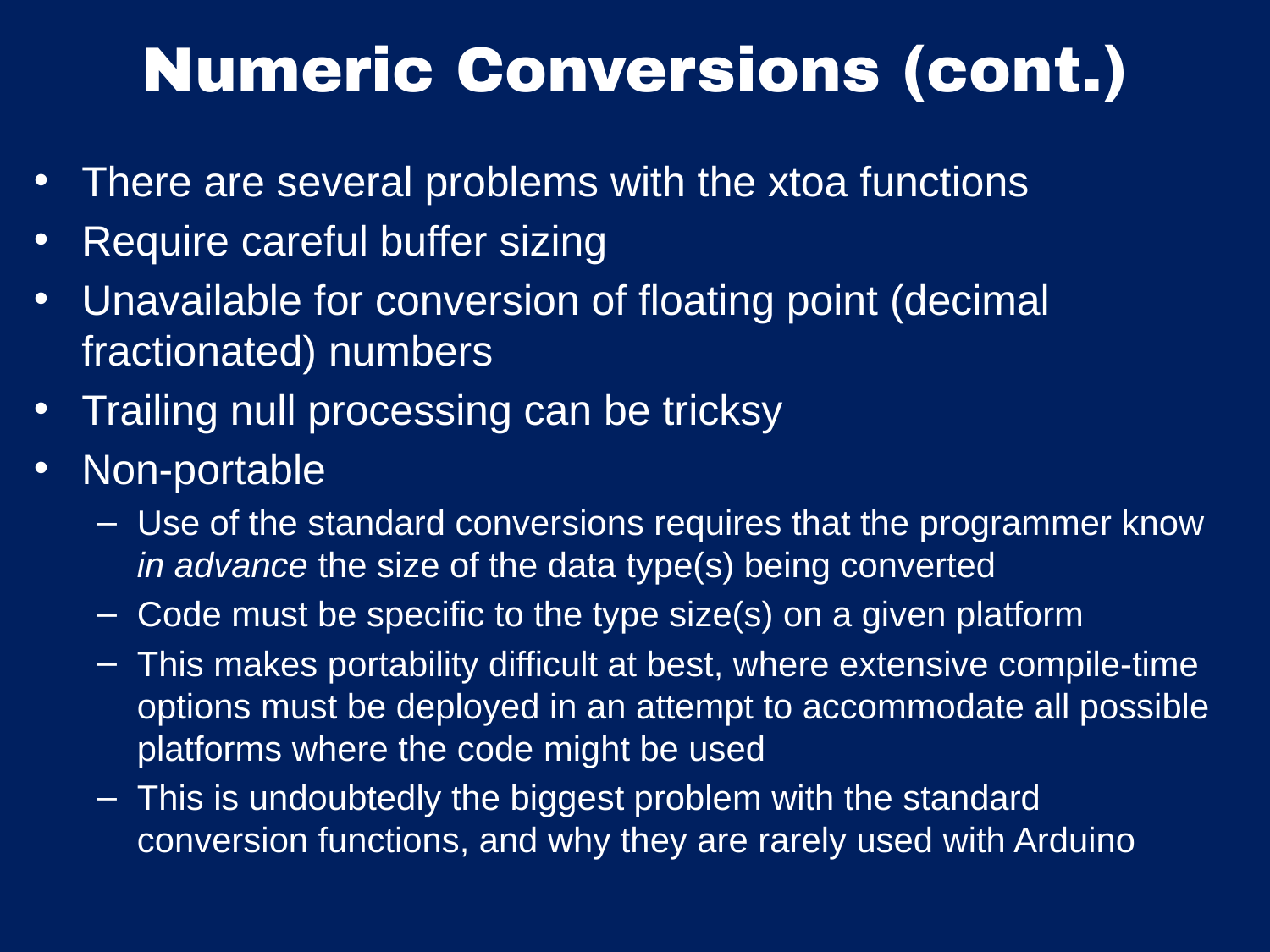

# Numeric Conversions (cont.)
There are several problems with the xtoa functions
Require careful buffer sizing
Unavailable for conversion of floating point (decimal fractionated) numbers
Trailing null processing can be tricksy
Non-portable
Use of the standard conversions requires that the programmer know in advance the size of the data type(s) being converted
Code must be specific to the type size(s) on a given platform
This makes portability difficult at best, where extensive compile-time options must be deployed in an attempt to accommodate all possible platforms where the code might be used
This is undoubtedly the biggest problem with the standard conversion functions, and why they are rarely used with Arduino